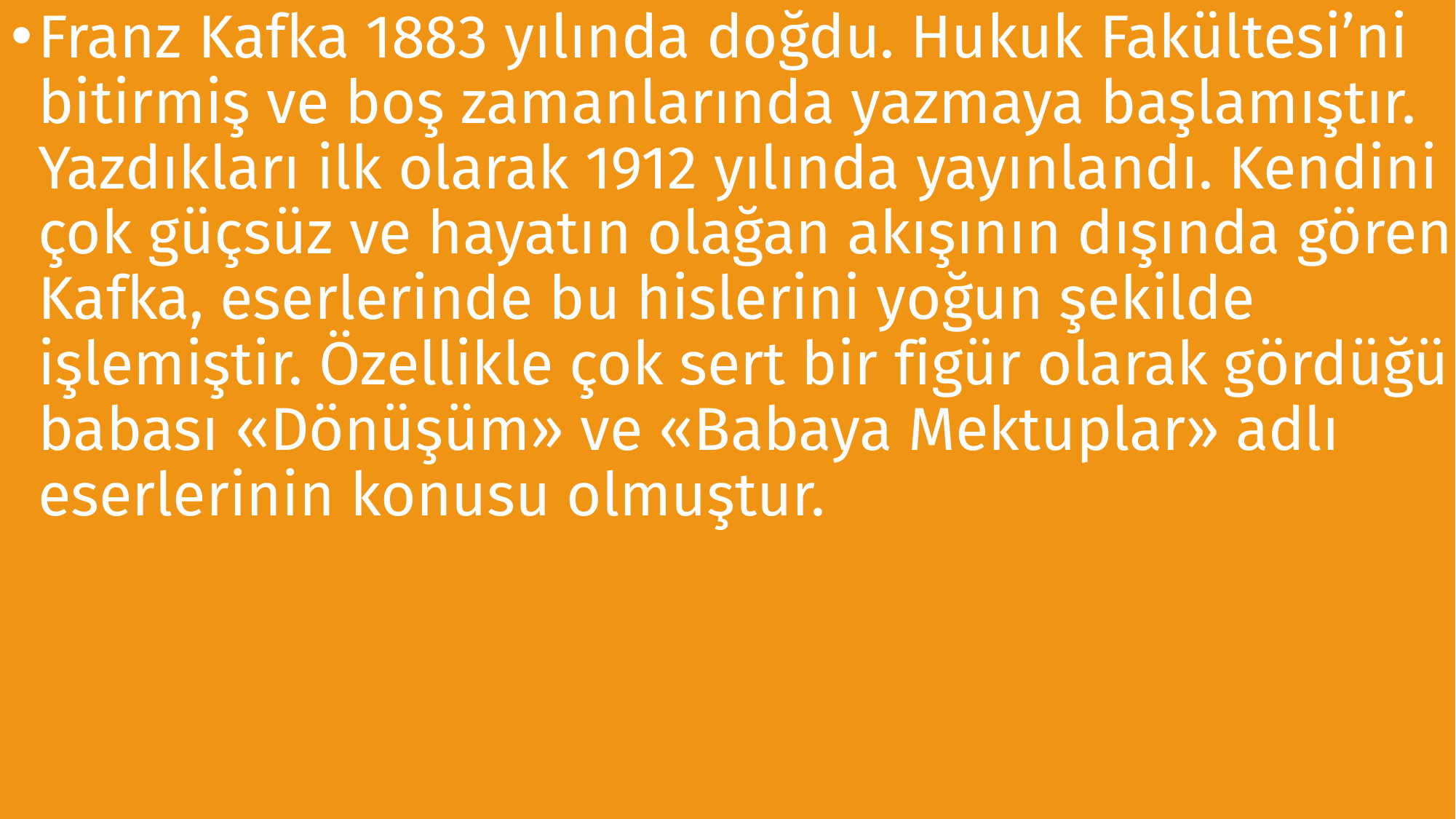

Franz Kafka 1883 yılında doğdu. Hukuk Fakültesi’ni bitirmiş ve boş zamanlarında yazmaya başlamıştır. Yazdıkları ilk olarak 1912 yılında yayınlandı. Kendini çok güçsüz ve hayatın olağan akışının dışında gören Kafka, eserlerinde bu hislerini yoğun şekilde işlemiştir. Özellikle çok sert bir figür olarak gördüğü babası «Dönüşüm» ve «Babaya Mektuplar» adlı eserlerinin konusu olmuştur.